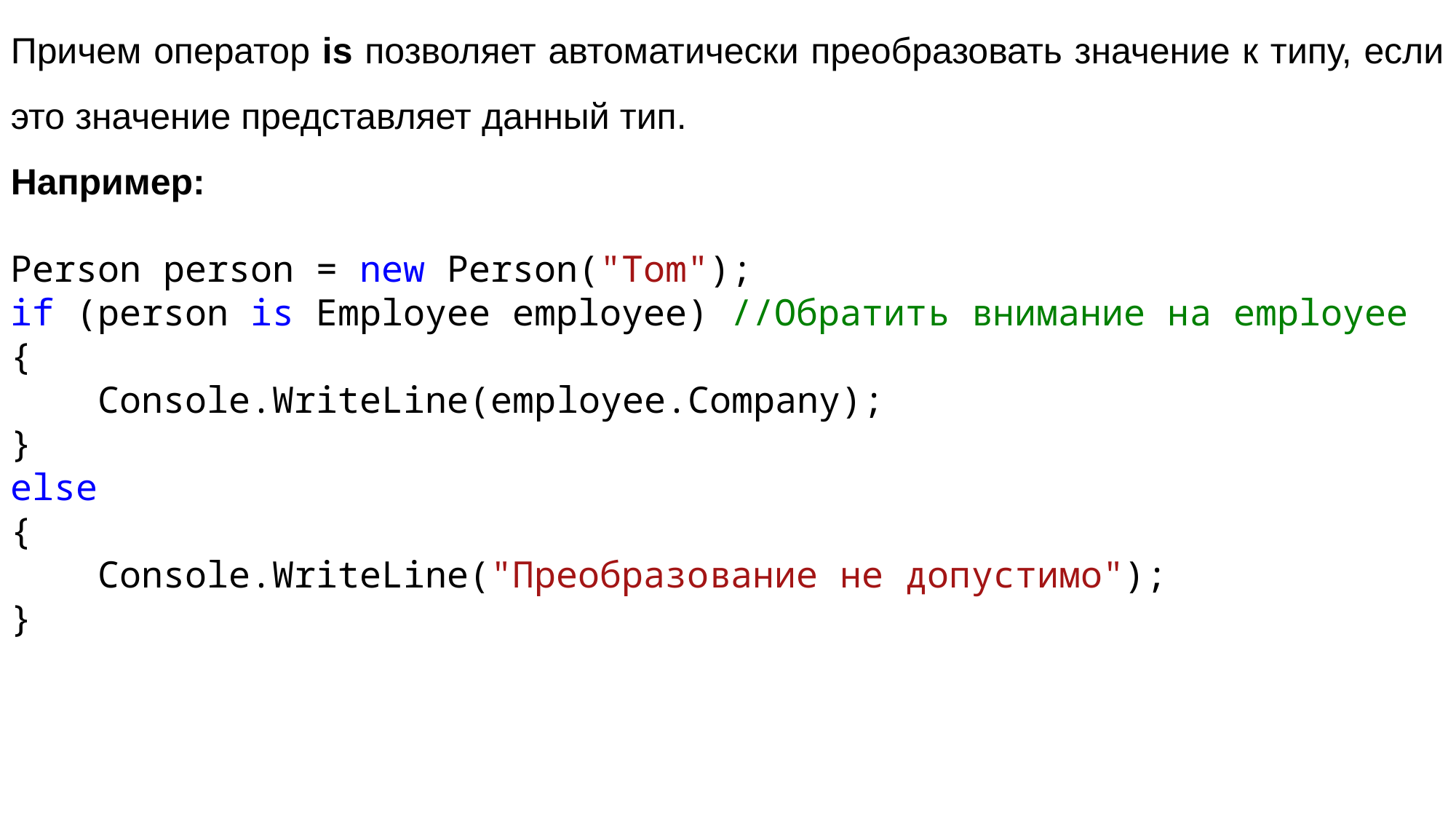

Причем оператор is позволяет автоматически преобразовать значение к типу, если это значение представляет данный тип.
Например:

Person person = new Person("Tom");
if (person is Employee employee) //Обратить внимание на employee
{
    Console.WriteLine(employee.Company);
}
else
{
    Console.WriteLine("Преобразование не допустимо");
}